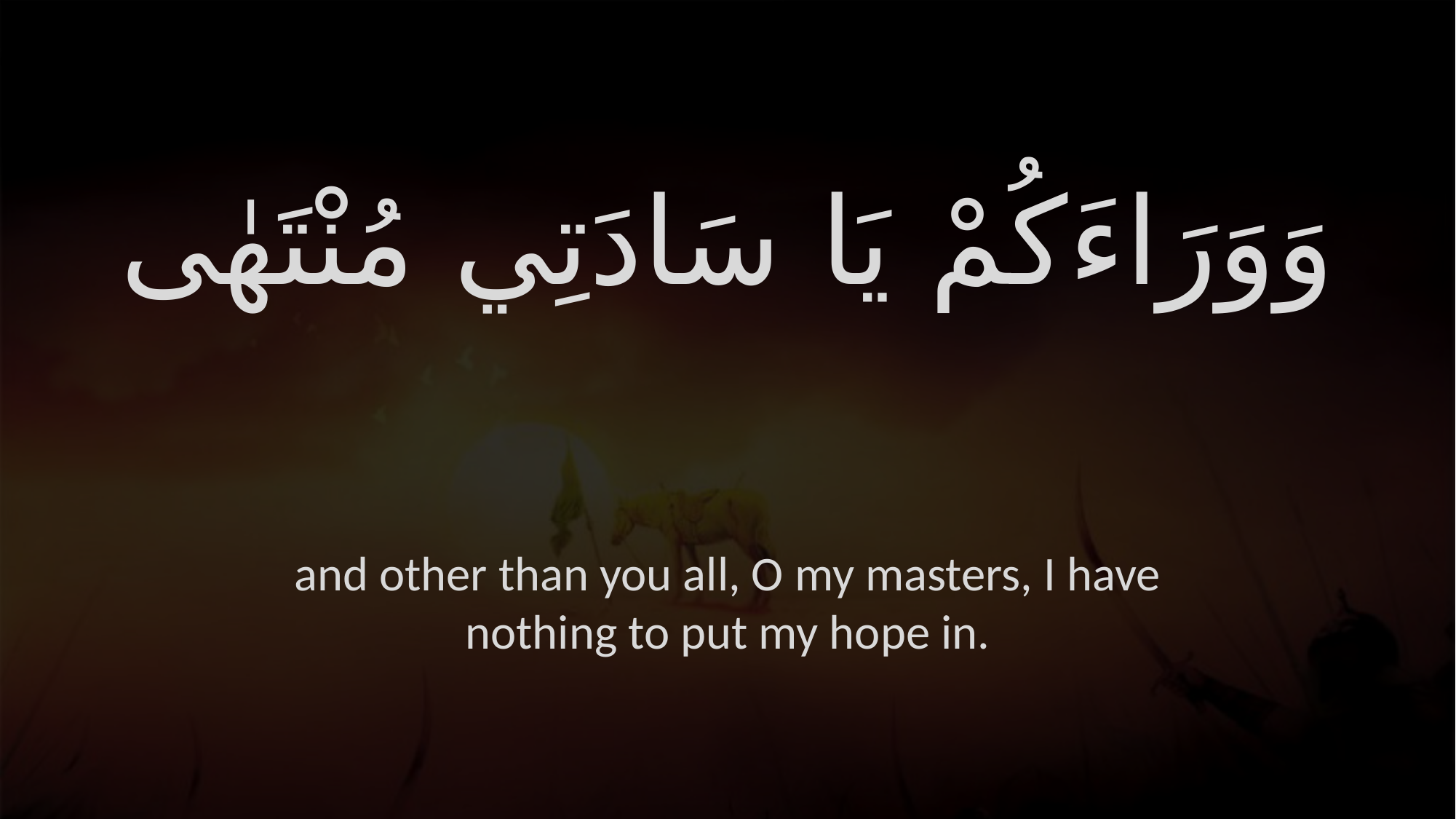

# وَوَرَاءَكُمْ يَا سَادَتِي مُنْتَهٰى
and other than you all, O my masters, I have nothing to put my hope in.